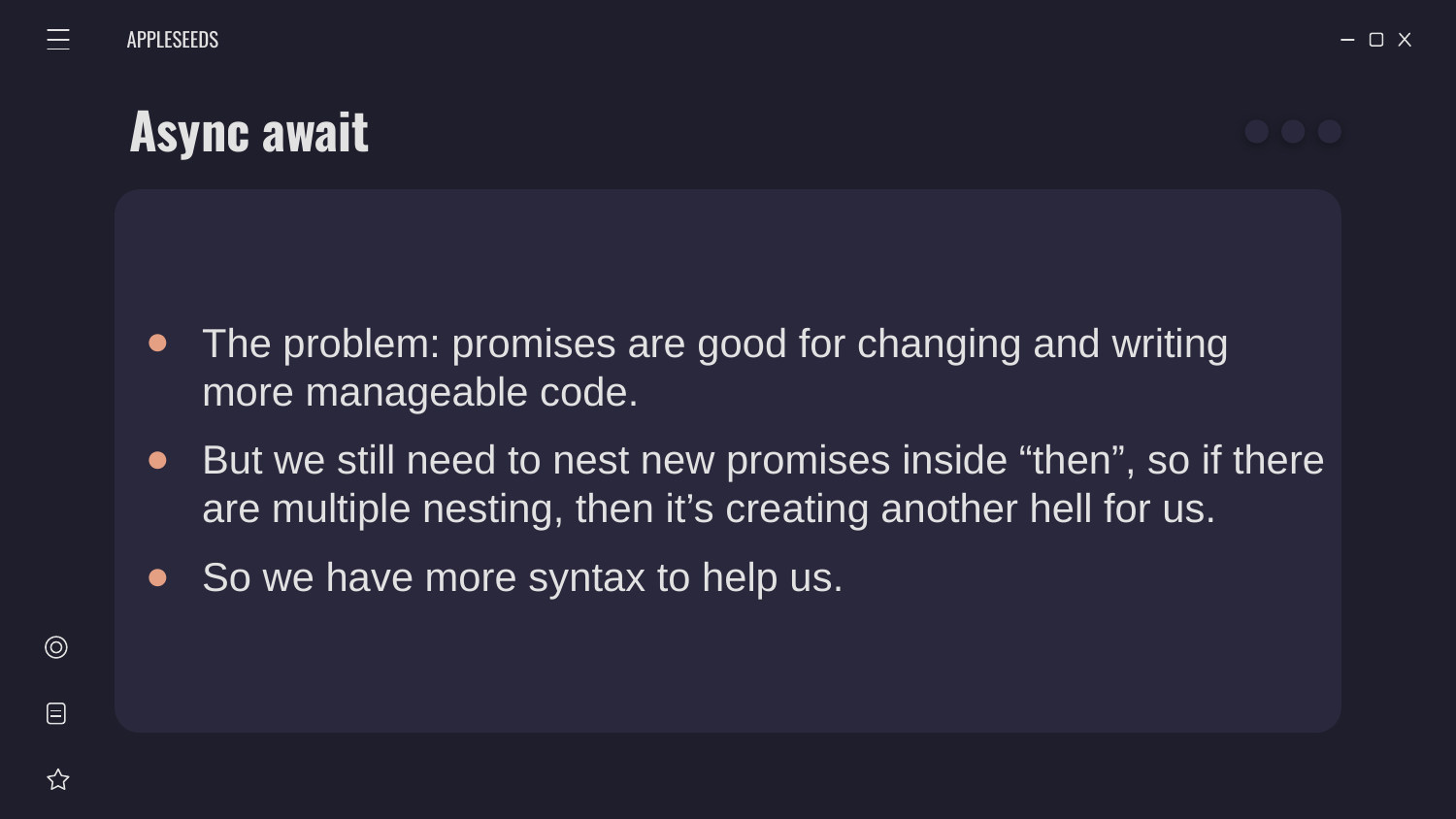

APPLESEEDS

# Async await

The problem: promises are good for changing and writing more manageable code.
But we still need to nest new promises inside “then”, so if there are multiple nesting, then it’s creating another hell for us.
So we have more syntax to help us.